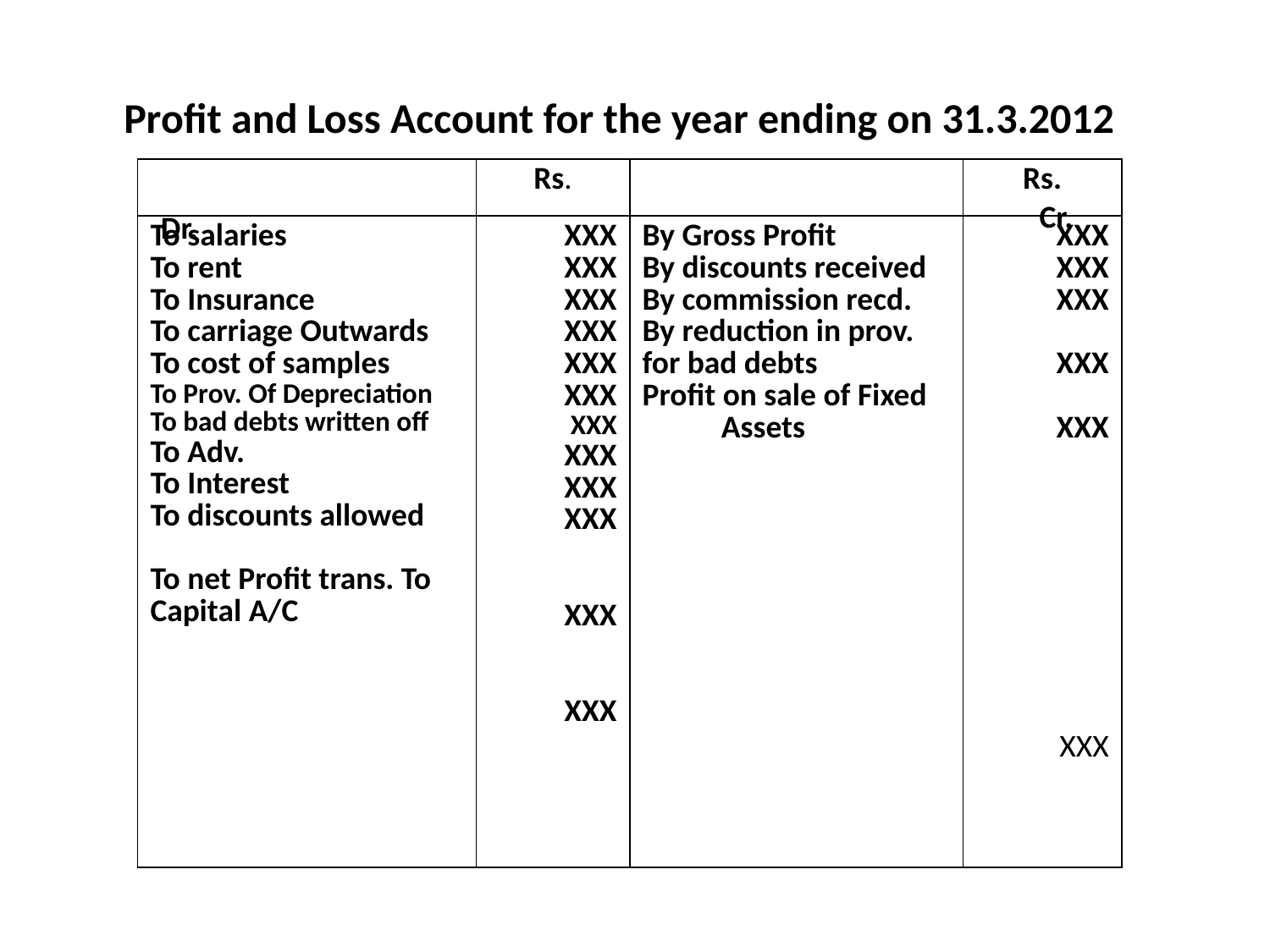

Profit and Loss Account for the year ending on 31.3.2012
|  | Rs. |  | Rs. |
| --- | --- | --- | --- |
| To salaries To rent To Insurance To carriage Outwards To cost of samples To Prov. Of Depreciation To bad debts written off To Adv. To Interest To discounts allowed To net Profit trans. To Capital A/C | XXX XXX XXX XXX XXX XXX XXX XXX XXX XXX XXX XXX | By Gross Profit By discounts received By commission recd. By reduction in prov. for bad debts Profit on sale of Fixed Assets | XXX XXX XXX XXX XXX XXX |
Cr.
Dr.